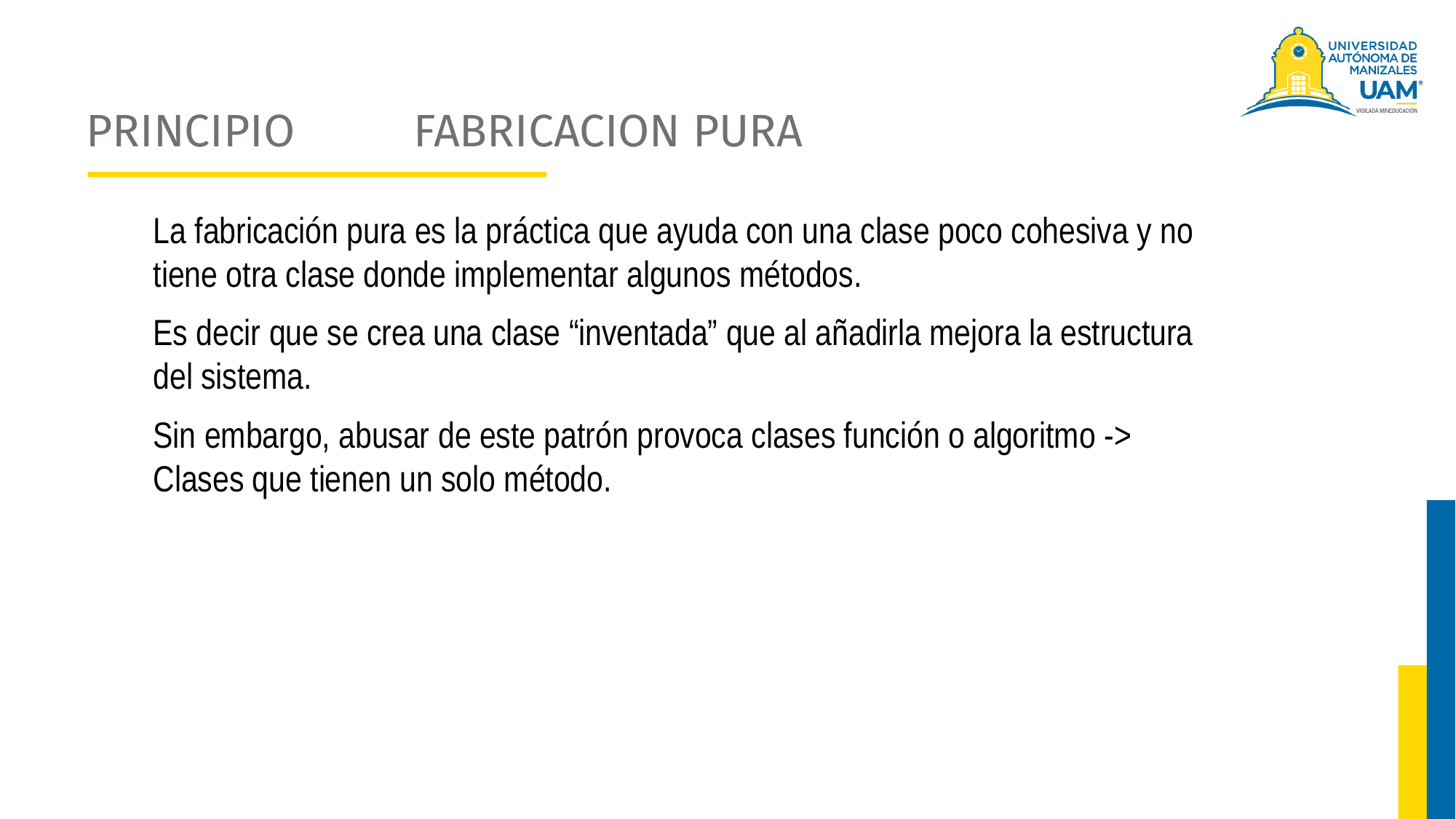

# PRINCIPIO 	FABRICACION PURA

La fabricación pura es la práctica que ayuda con una clase poco cohesiva y no tiene otra clase donde implementar algunos métodos.
Es decir que se crea una clase “inventada” que al añadirla mejora la estructura del sistema.
Sin embargo, abusar de este patrón provoca clases función o algoritmo -> Clases que tienen un solo método.